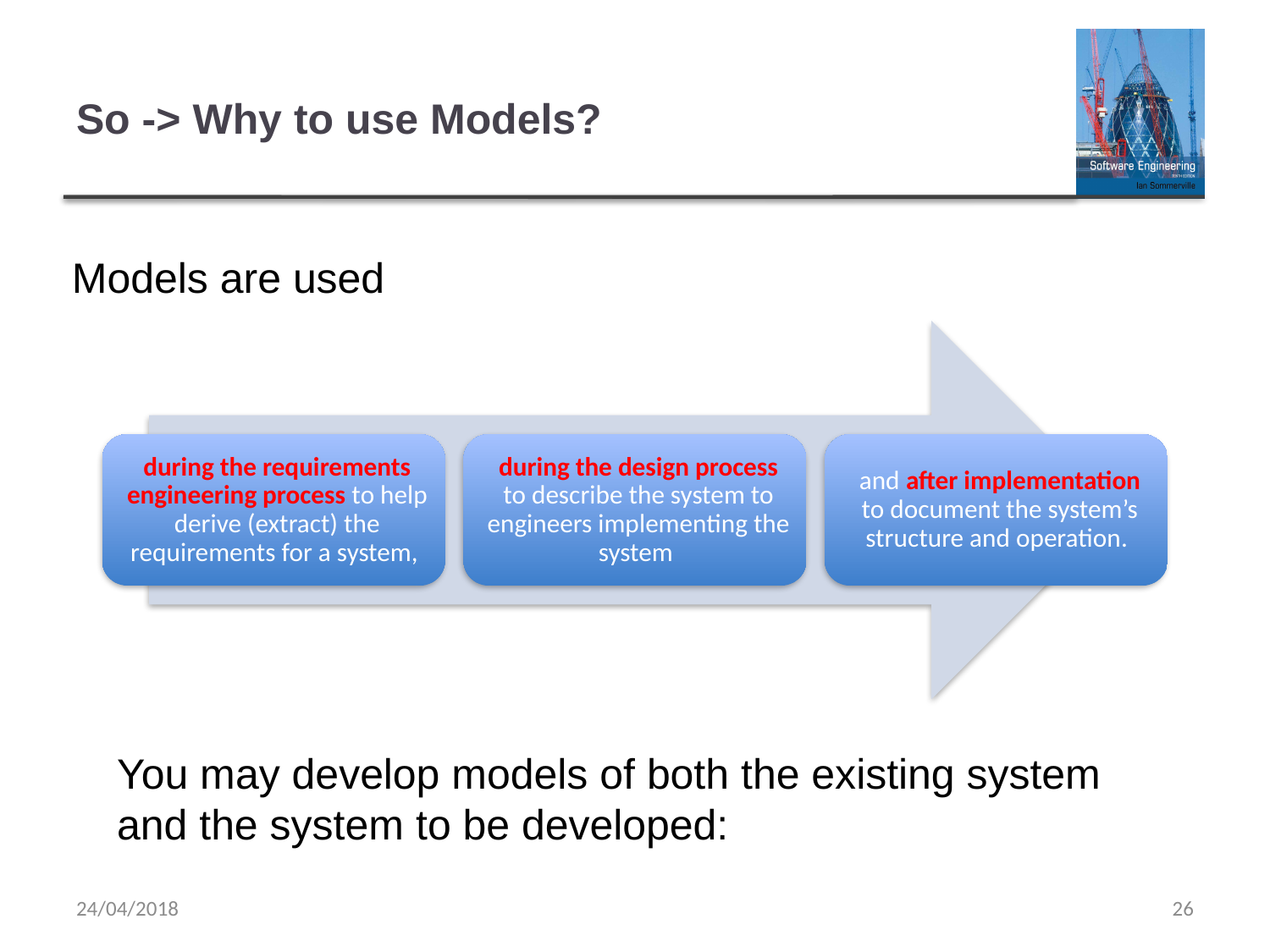

# So -> Why to use Models?
Models are used
during the requirements engineering process to help derive (extract) the requirements for a system,
during the design process to describe the system to engineers implementing the system
and after implementation to document the system’s structure and operation.
You may develop models of both the existing system and the system to be developed:
24/04/2018

26